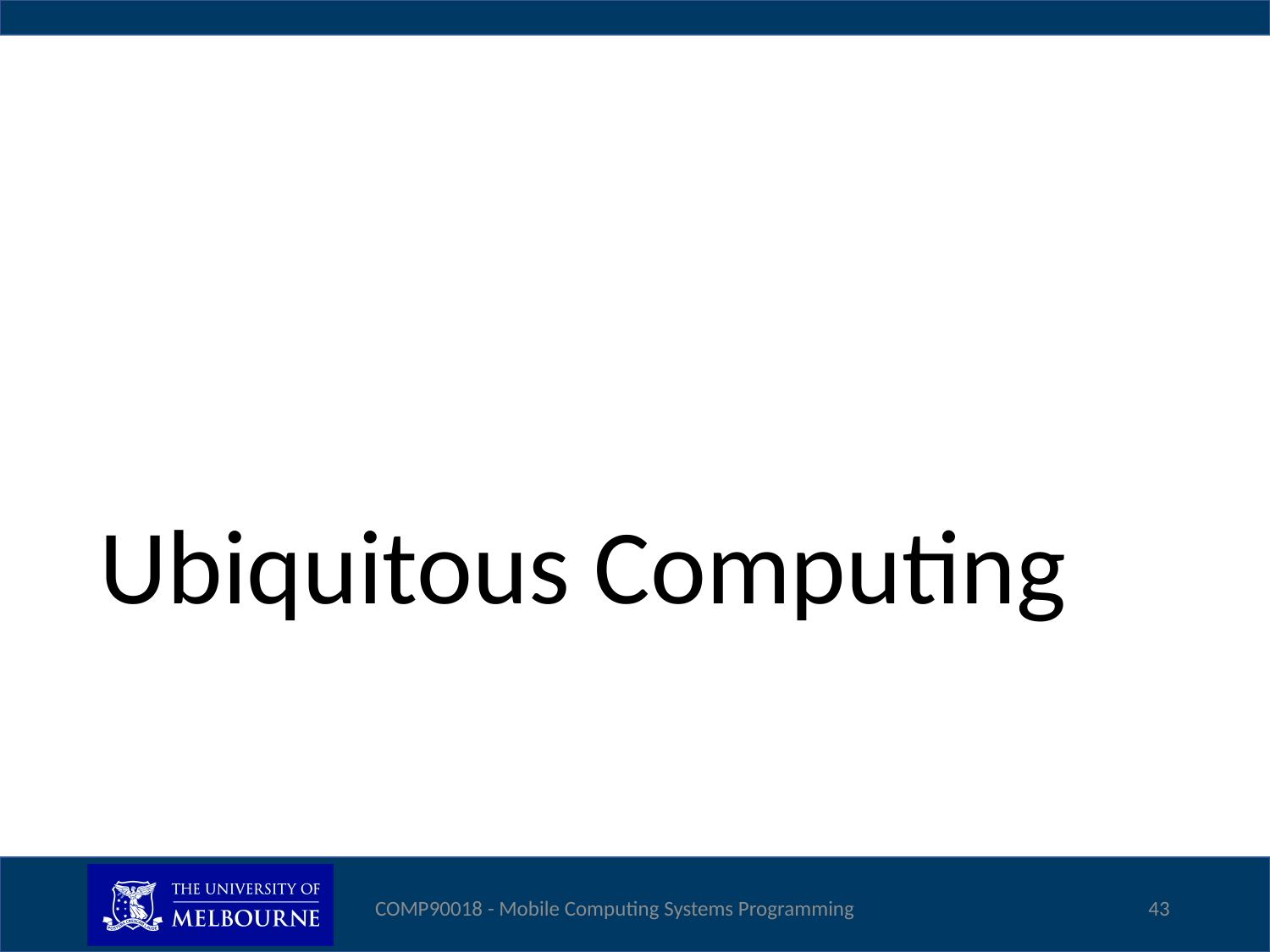

# Ubiquitous Computing

COMP90018 - Mobile Computing Systems Programming
43